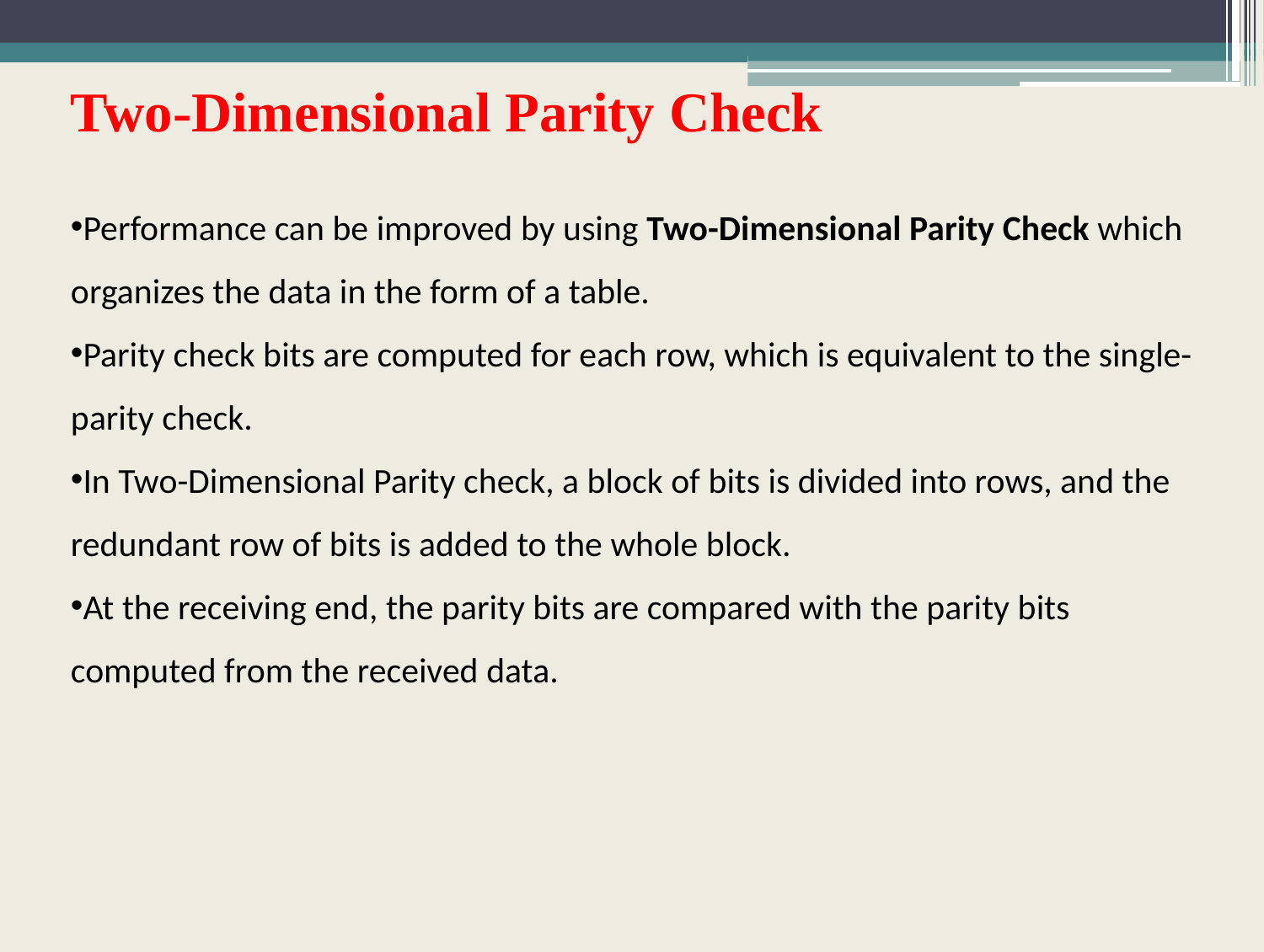

Two-Dimensional Parity Check
Performance can be improved by using Two-Dimensional Parity Check which organizes the data in the form of a table.
Parity check bits are computed for each row, which is equivalent to the single-parity check.
In Two-Dimensional Parity check, a block of bits is divided into rows, and the redundant row of bits is added to the whole block.
At the receiving end, the parity bits are compared with the parity bits computed from the received data.